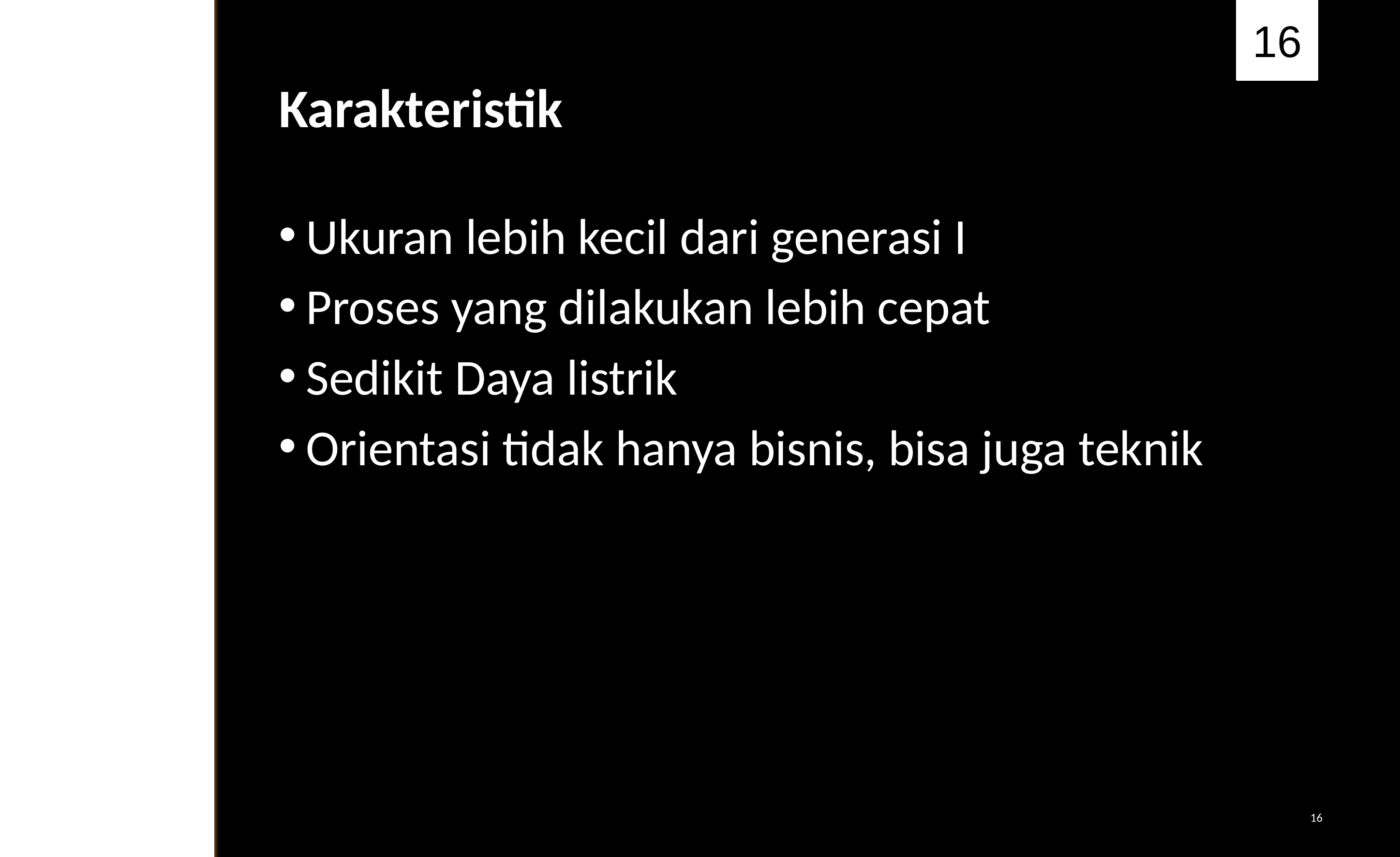

16
# Karakteristik
Ukuran lebih kecil dari generasi I
Proses yang dilakukan lebih cepat
Sedikit Daya listrik
Orientasi tidak hanya bisnis, bisa juga teknik

16